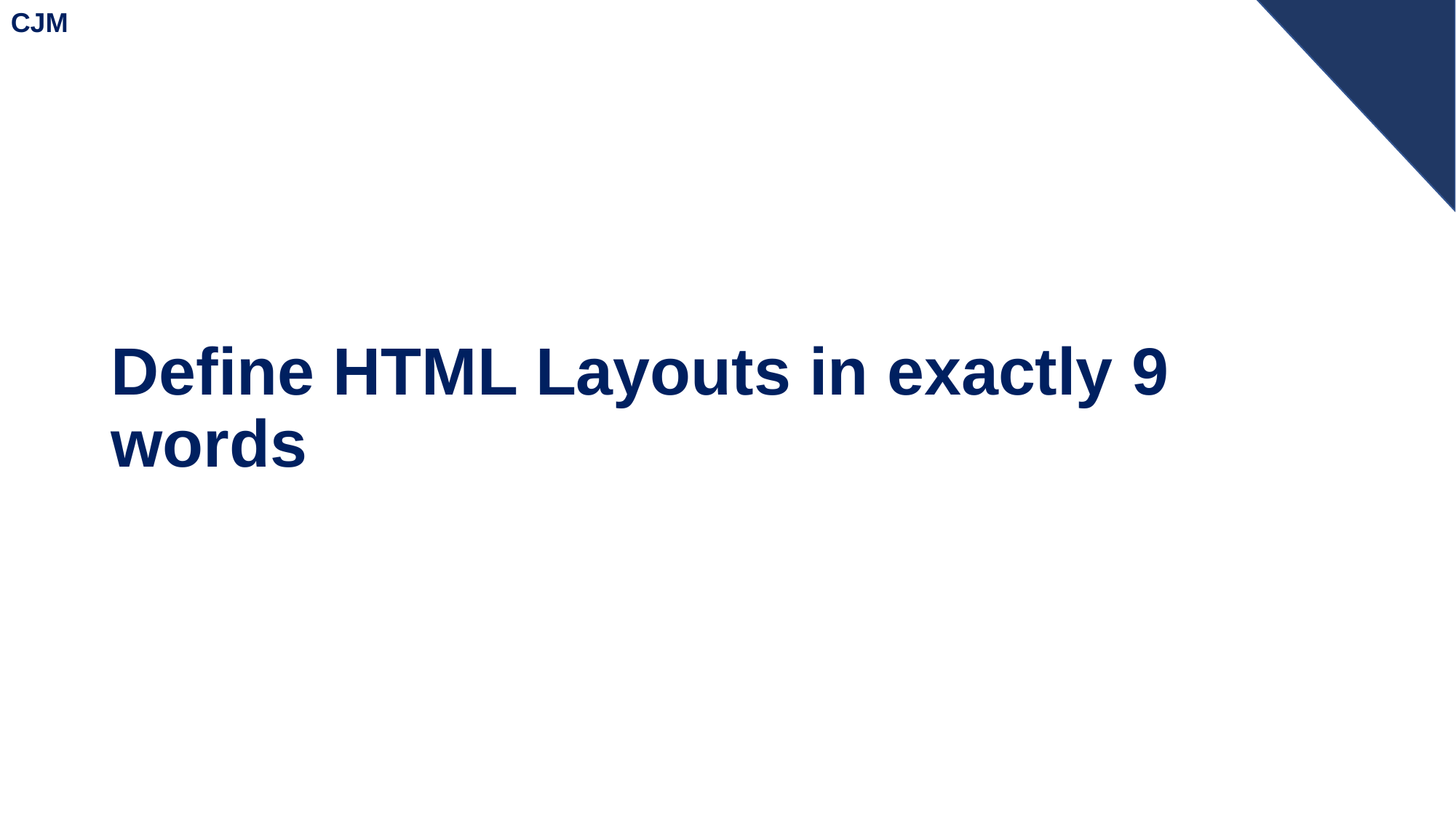

# Define HTML Layouts in exactly 9 words